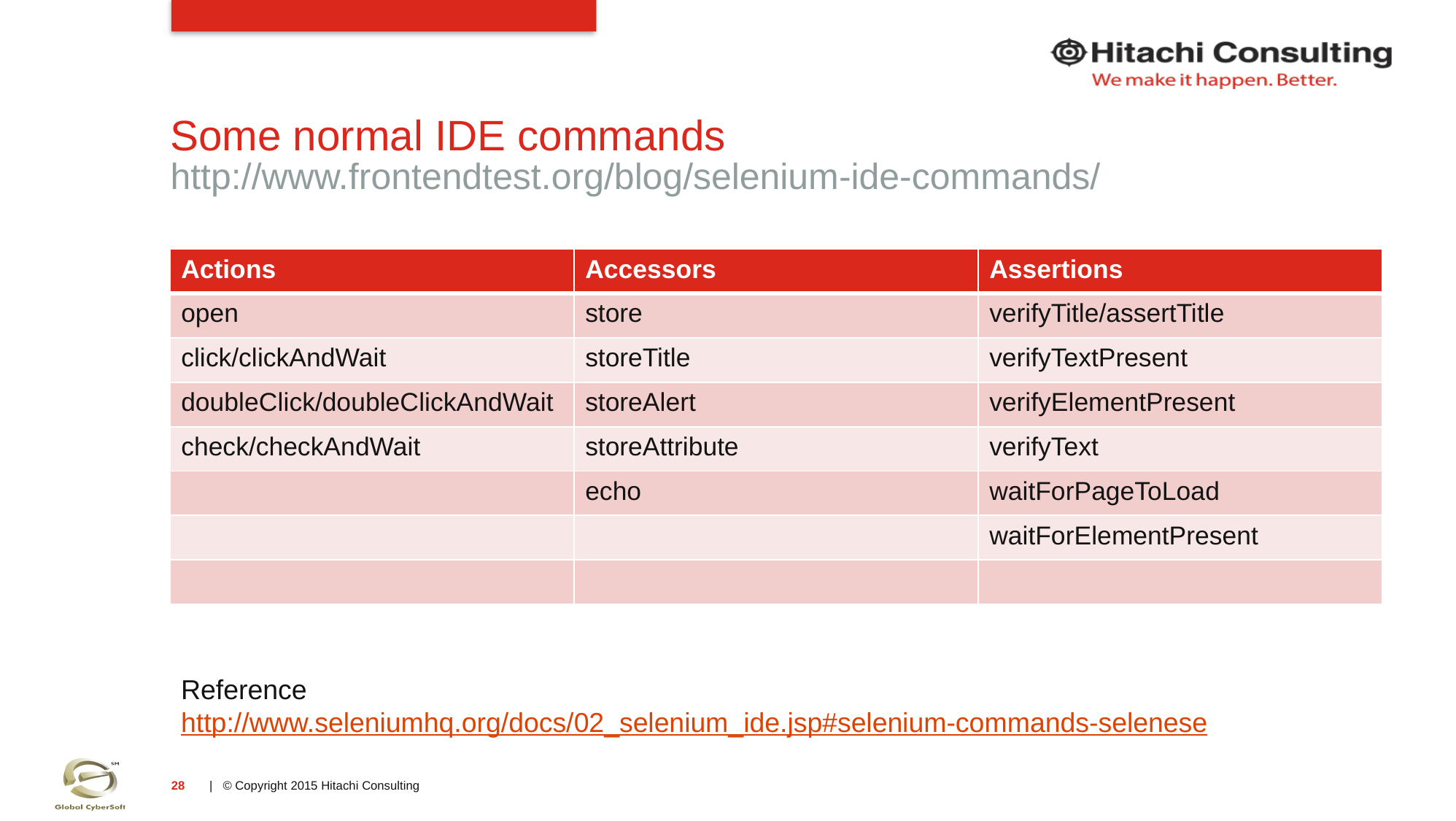

# Some normal IDE commands
http://www.frontendtest.org/blog/selenium-ide-commands/

| Actions | Accessors | Assertions |
| --- | --- | --- |
| open | store | verifyTitle/assertTitle |
| click/clickAndWait | storeTitle | verifyTextPresent |
| doubleClick/doubleClickAndWait | storeAlert | verifyElementPresent |
| check/checkAndWait | storeAttribute | verifyText |
|  | echo | waitForPageToLoad |
|  |  | waitForElementPresent |
|  |  |  |
Reference
http://www.seleniumhq.org/docs/02_selenium_ide.jsp#selenium-commands-selenese